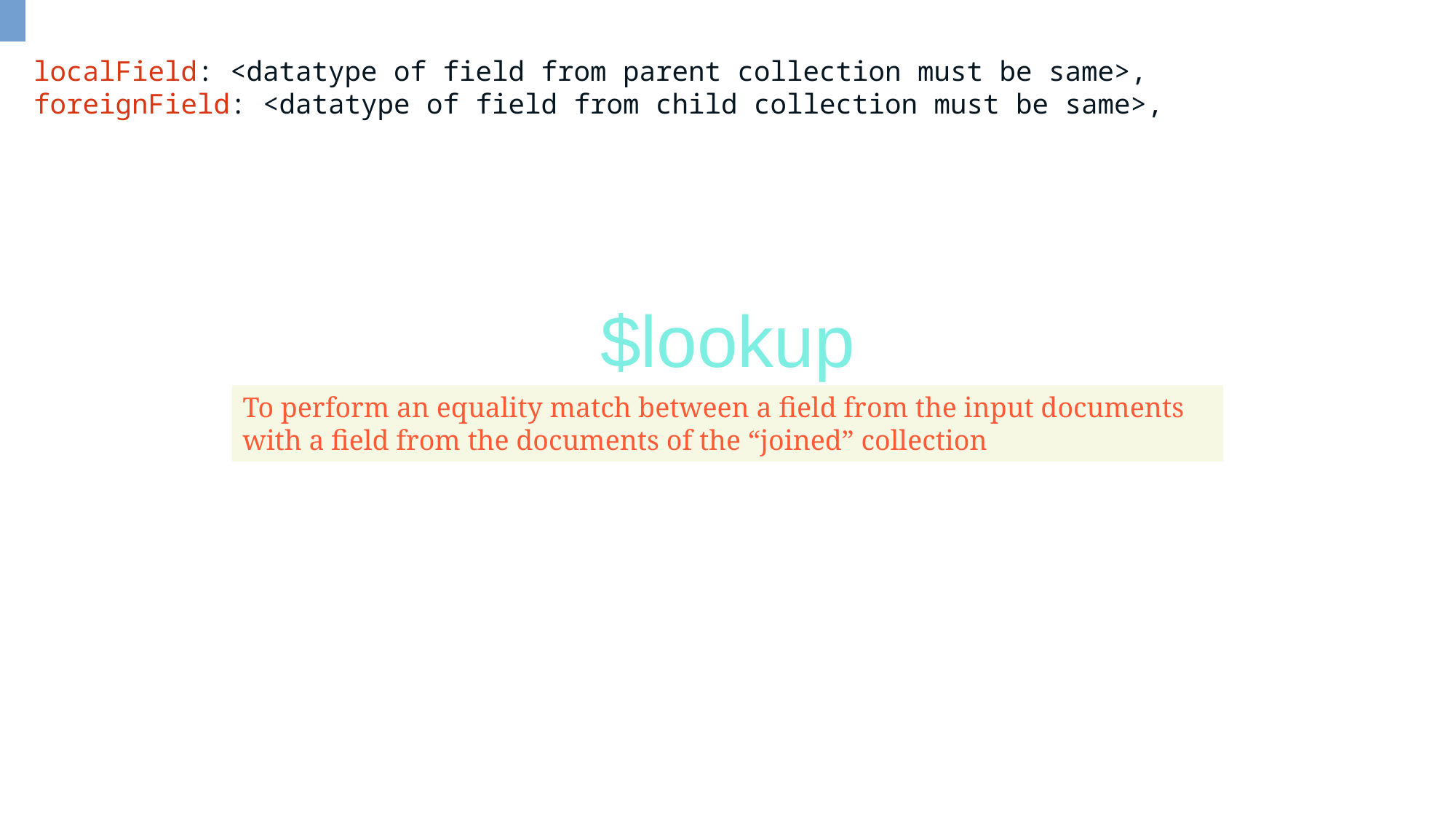

localField: <datatype of field from parent collection must be same>,
foreignField: <datatype of field from child collection must be same>,
$lookup
To perform an equality match between a field from the input documents with a field from the documents of the “joined” collection